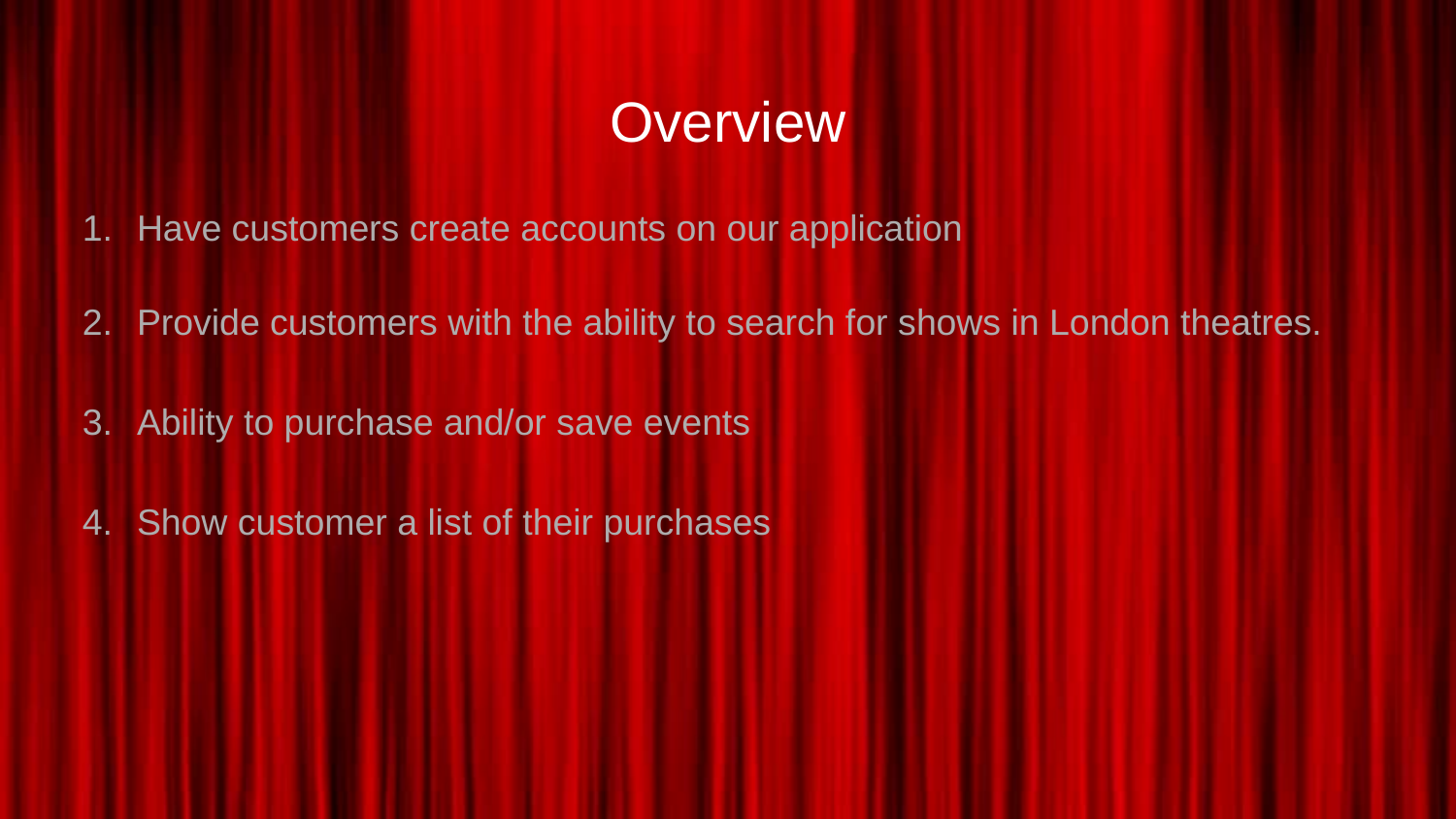

# Overview
Have customers create accounts on our application
Provide customers with the ability to search for shows in London theatres.
Ability to purchase and/or save events
Show customer a list of their purchases